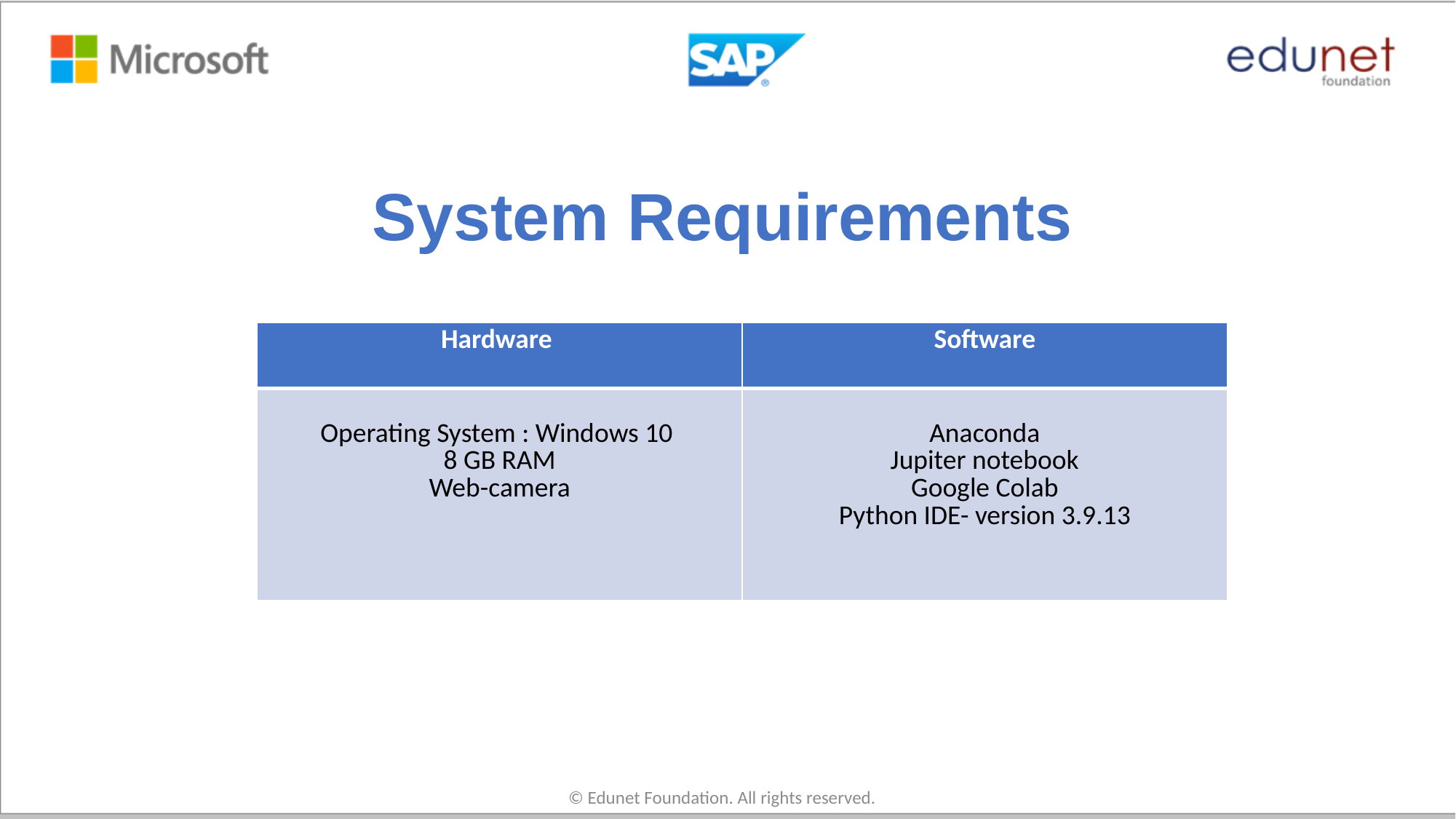

# System Requirements
| Hardware | Software |
| --- | --- |
| Operating System : Windows 10 8 GB RAM Web-camera | Anaconda Jupiter notebook Google Colab Python IDE- version 3.9.13 |
© Edunet Foundation. All rights reserved.